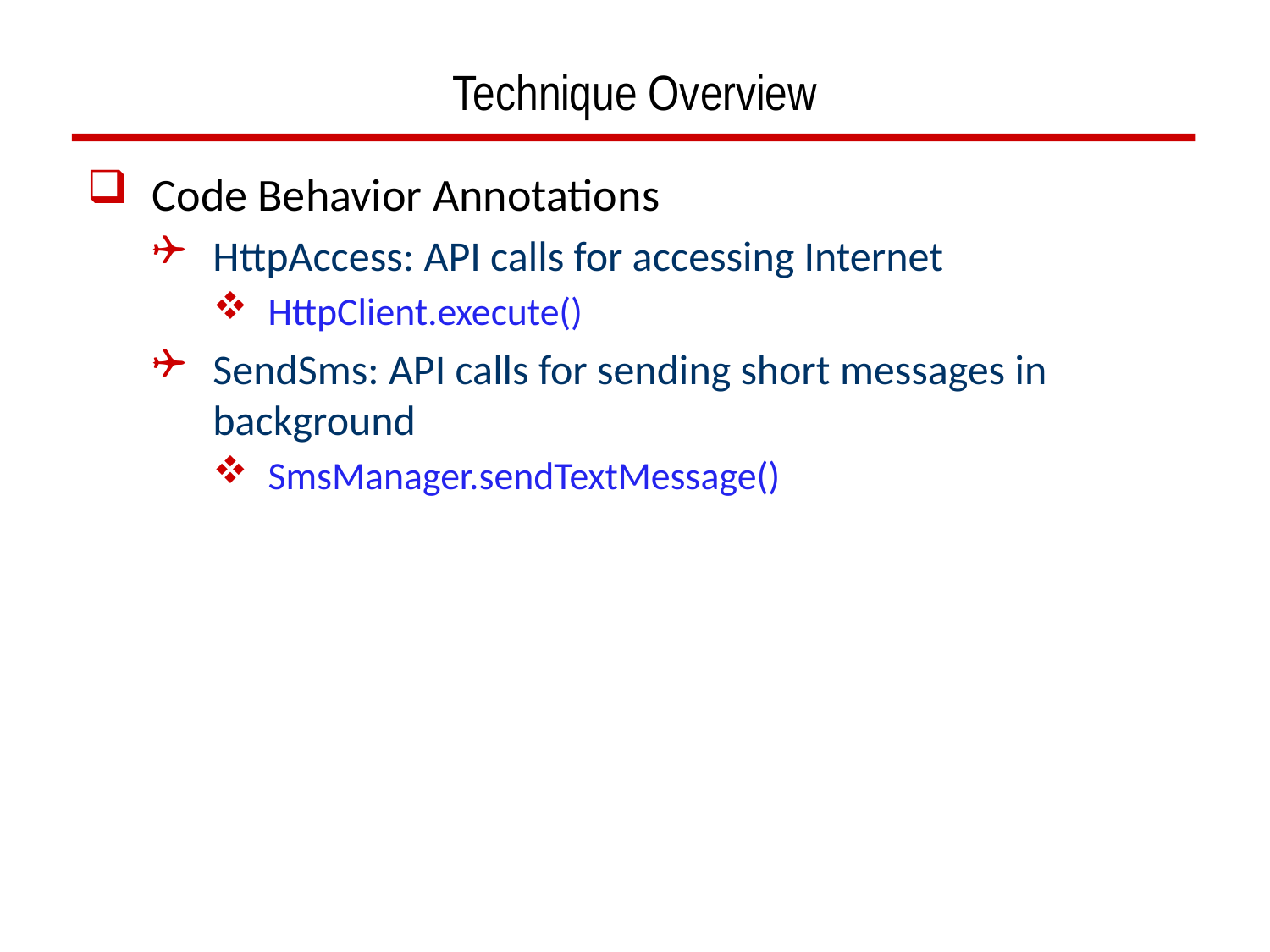

# Technique Overview
Code Behavior Annotations
HttpAccess: API calls for accessing Internet
HttpClient.execute()
SendSms: API calls for sending short messages in background
SmsManager.sendTextMessage()